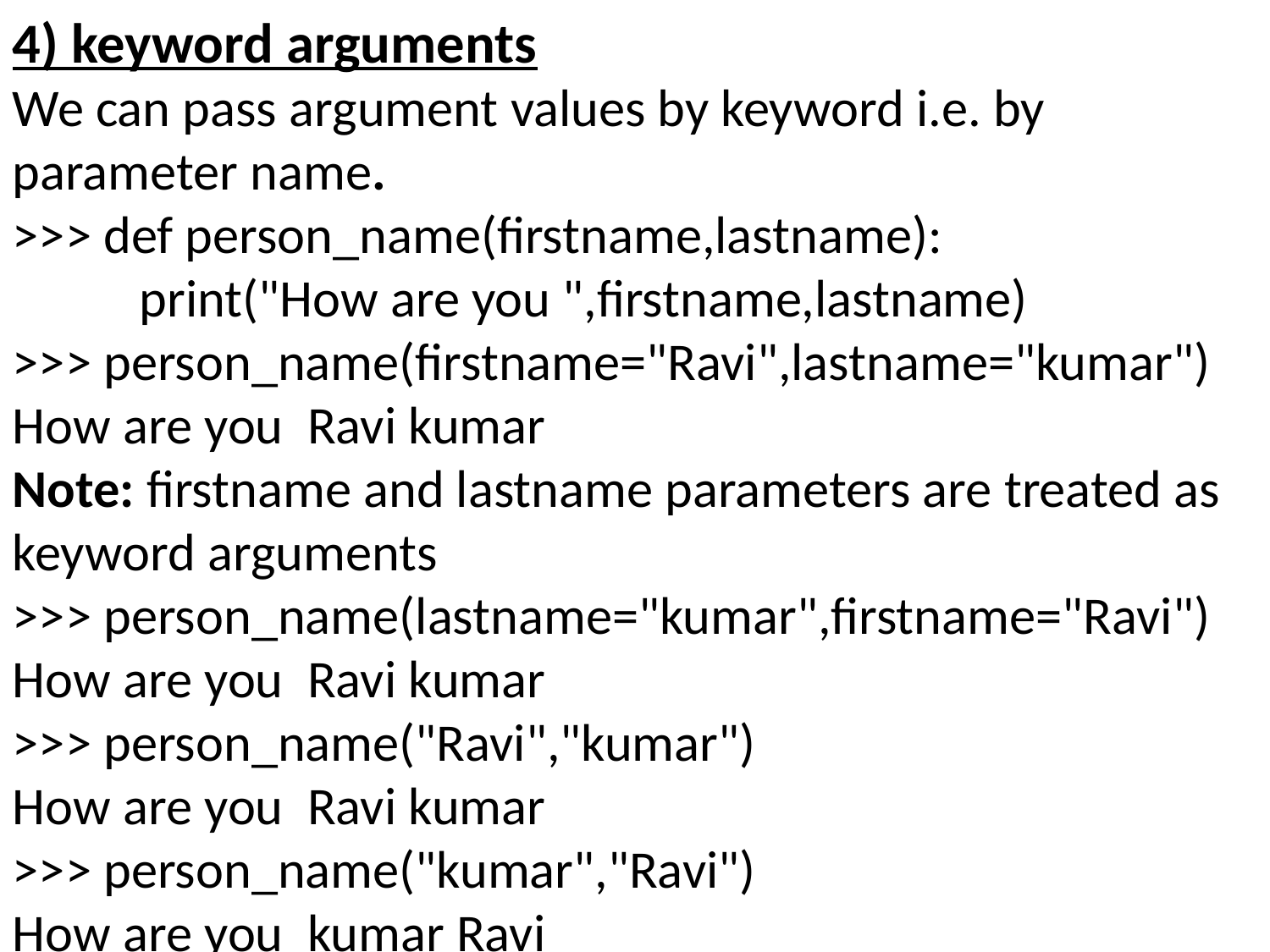

4) keyword arguments
We can pass argument values by keyword i.e. by parameter name.
>>> def person_name(firstname,lastname):
	print("How are you ",firstname,lastname)
>>> person_name(firstname="Ravi",lastname="kumar")
How are you  Ravi kumar
Note: firstname and lastname parameters are treated as keyword arguments
>>> person_name(lastname="kumar",firstname="Ravi")
How are you  Ravi kumar
>>> person_name("Ravi","kumar")
How are you  Ravi kumar
>>> person_name("kumar","Ravi")
How are you  kumar Ravi